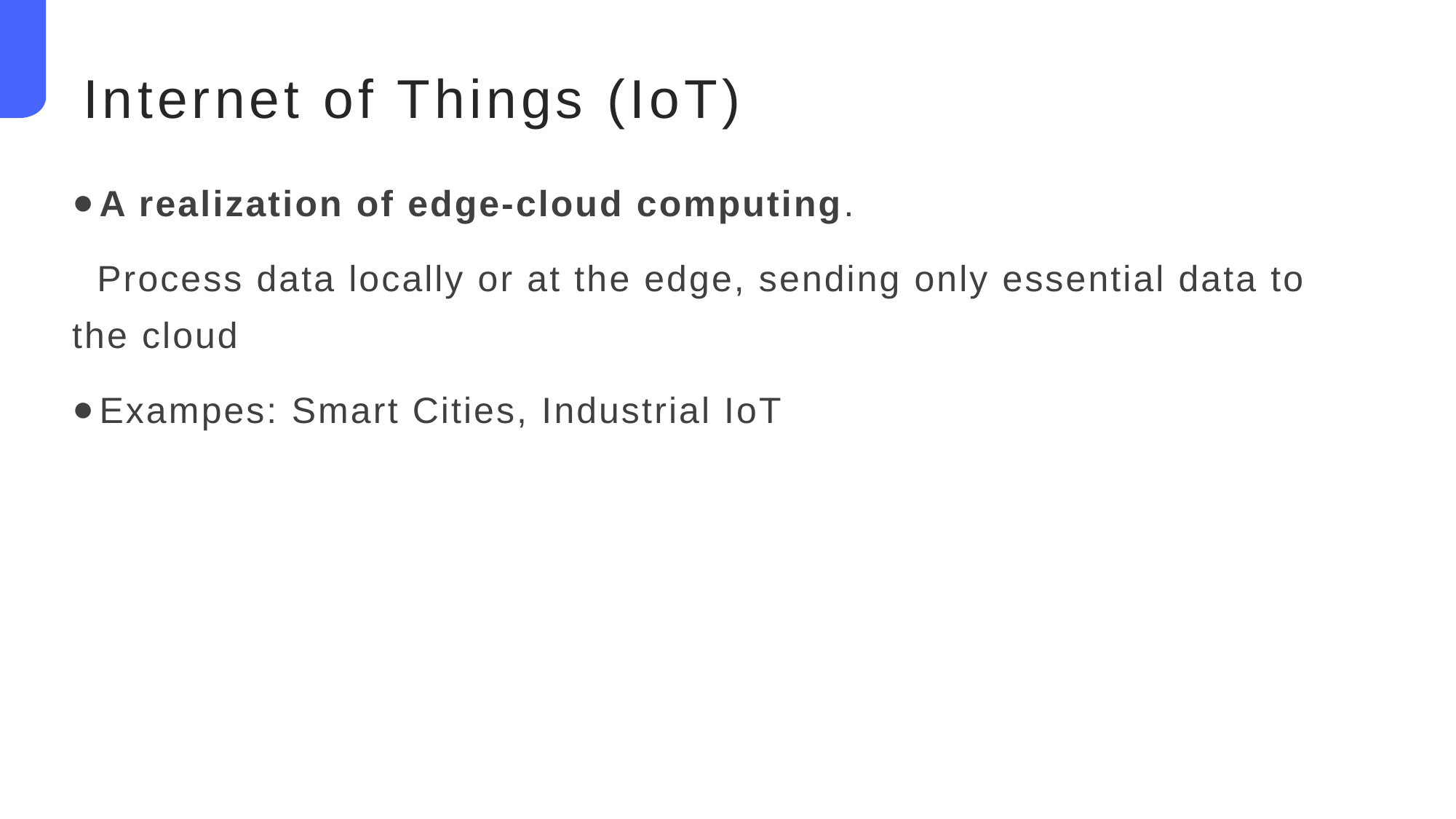

Internet of Things (IoT)
A realization of edge-cloud computing.
  Process data locally or at the edge, sending only essential data to the cloud
Exampes: Smart Cities, Industrial IoT